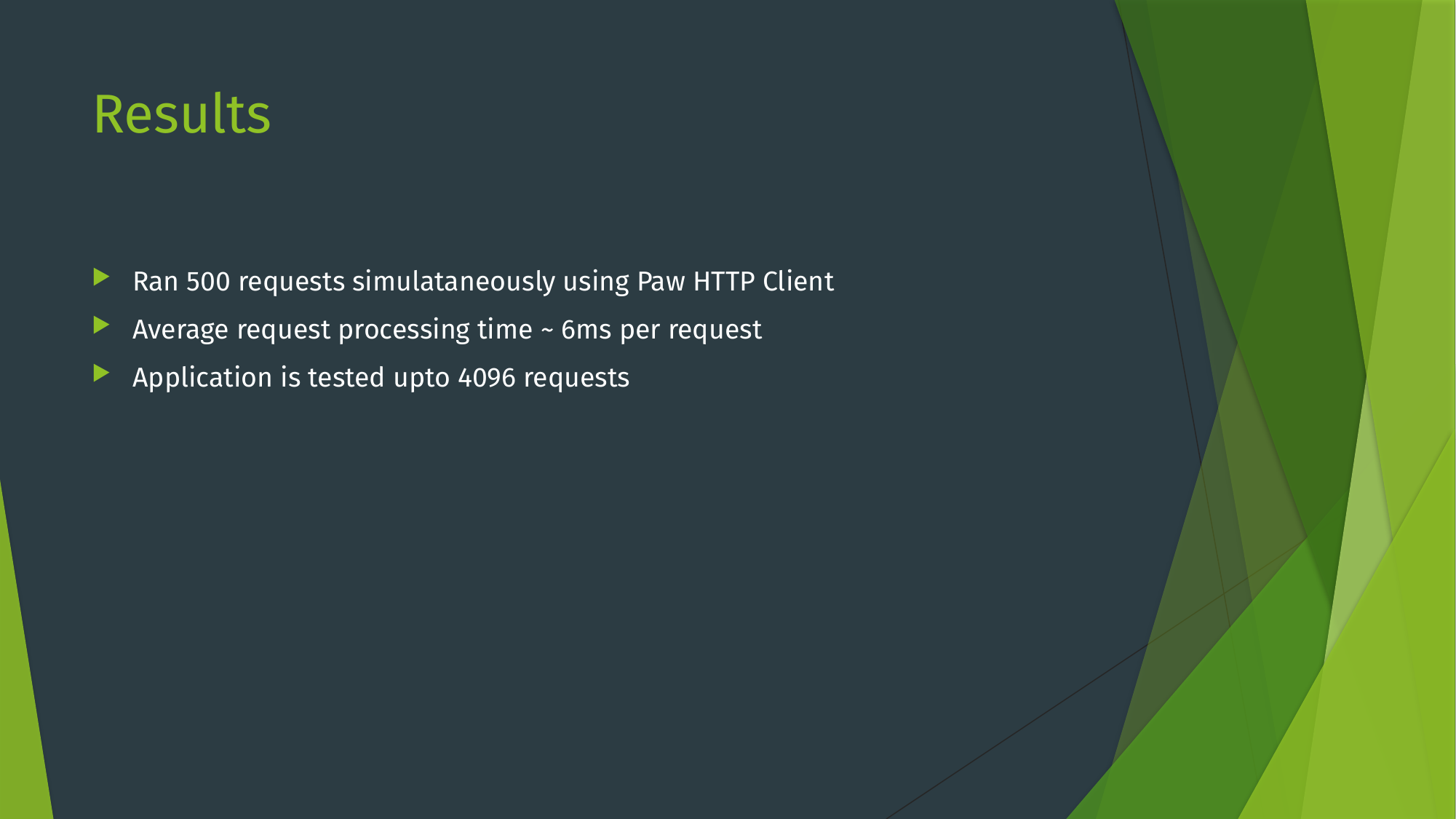

# Results
Ran 500 requests simulataneously using Paw HTTP Client
Average request processing time ~ 6ms per request
Application is tested upto 4096 requests